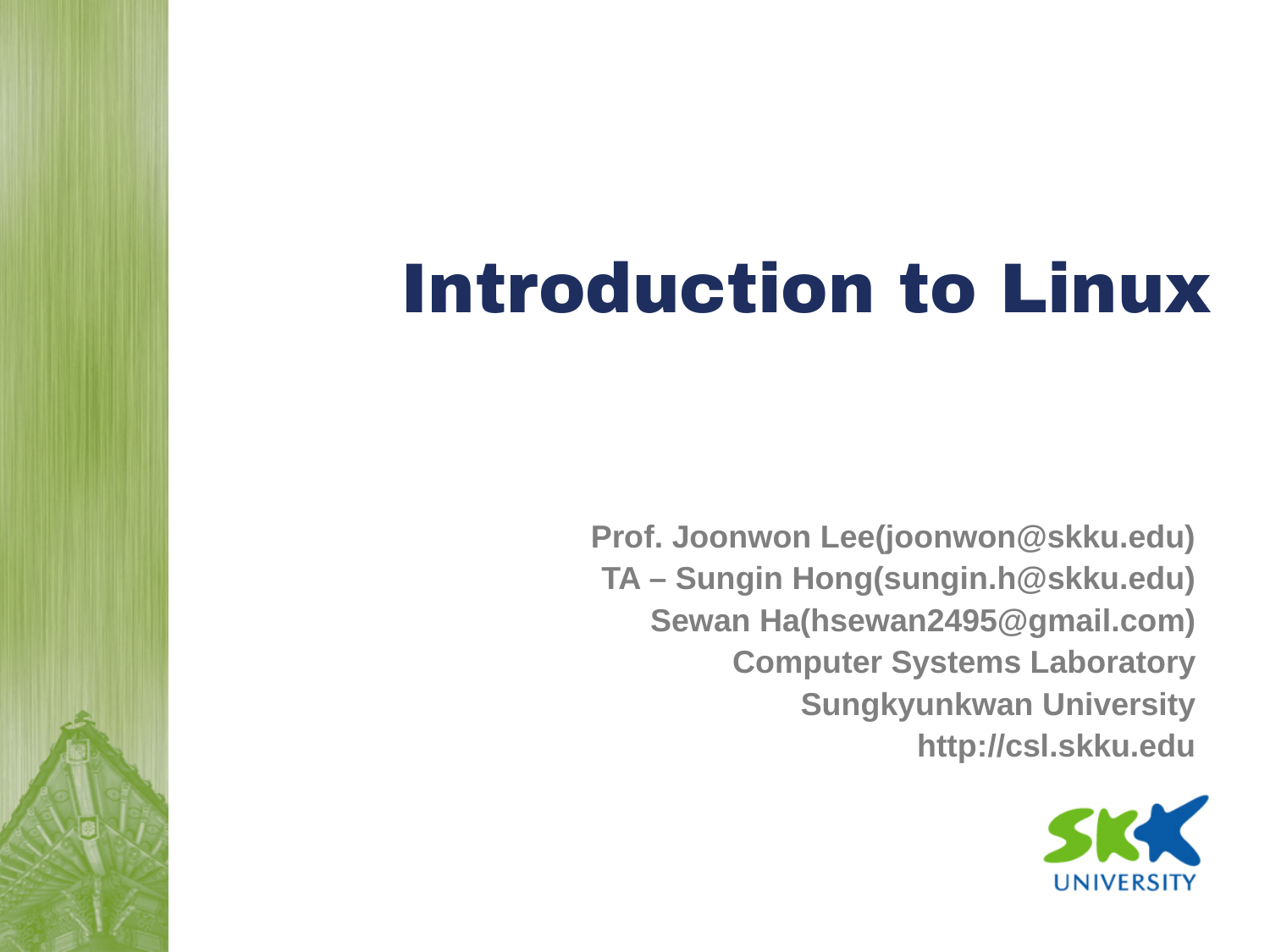

# Introduction to Linux
Prof. Joonwon Lee(joonwon@skku.edu)
TA – Sungin Hong(sungin.h@skku.edu)
Sewan Ha(hsewan2495@gmail.com)
Computer Systems Laboratory
Sungkyunkwan University
http://csl.skku.edu